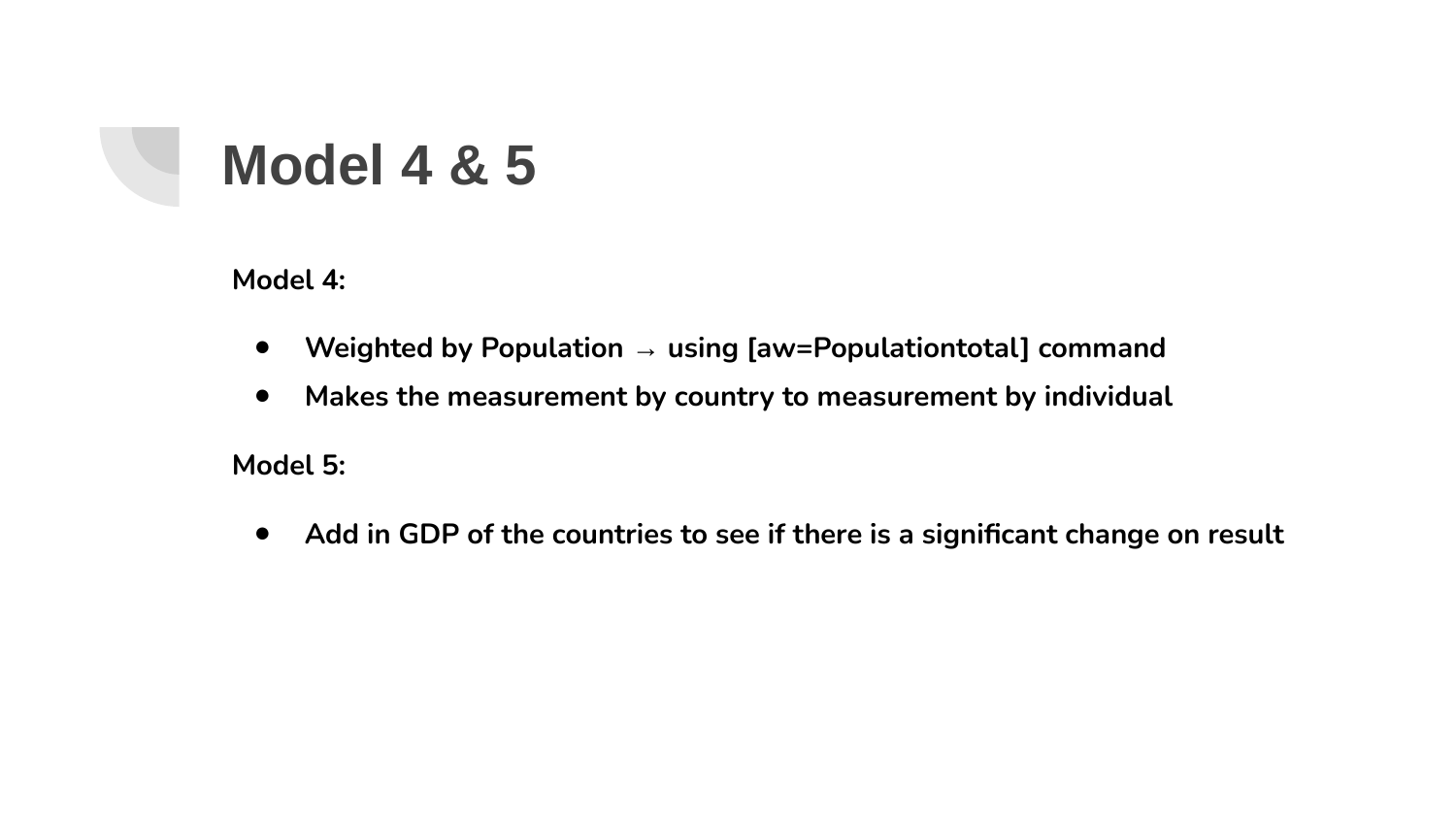

# Model 4 & 5
Model 4:
Weighted by Population → using [aw=Populationtotal] command
Makes the measurement by country to measurement by individual
Model 5:
Add in GDP of the countries to see if there is a significant change on result